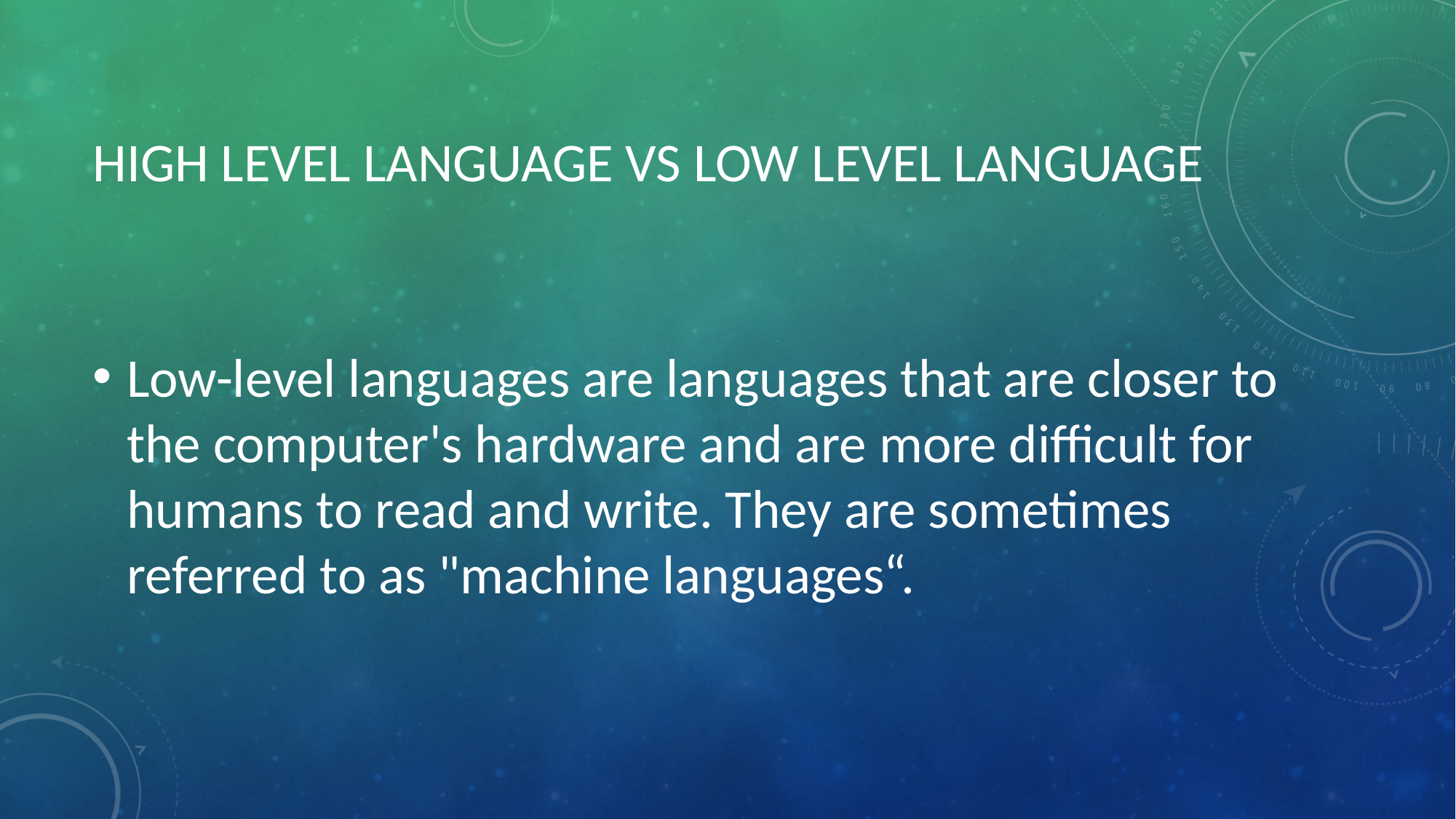

# High Level Language vs Low Level Language
Low-level languages are languages that are closer to the computer's hardware and are more difficult for humans to read and write. They are sometimes referred to as "machine languages“.